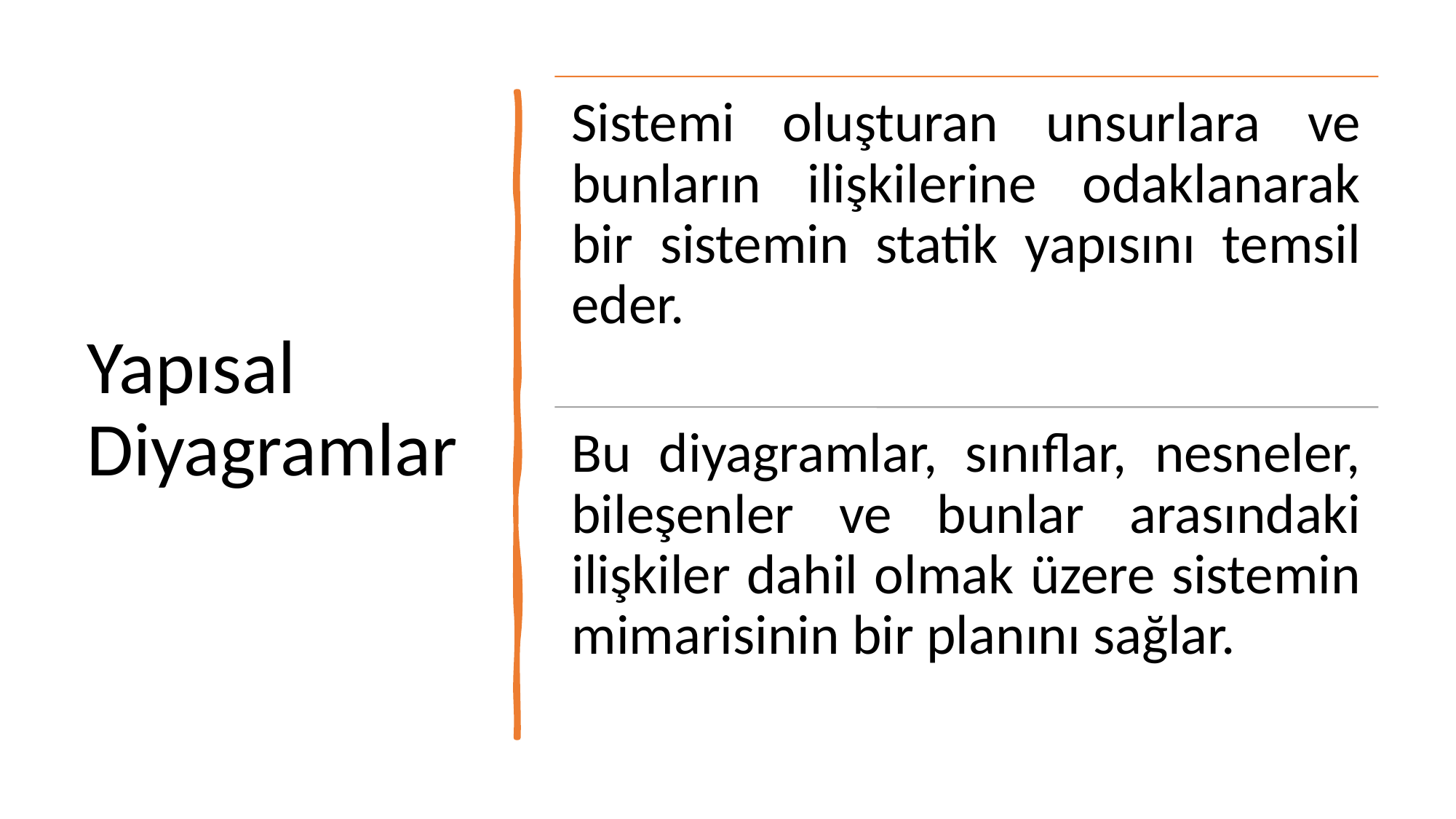

Sistemi oluşturan unsurlara ve bunların ilişkilerine odaklanarak bir sistemin statik yapısını temsil eder.
Bu diyagramlar, sınıflar, nesneler, bileşenler ve bunlar arasındaki ilişkiler dahil olmak üzere sistemin mimarisinin bir planını sağlar.
# Yapısal Diyagramlar